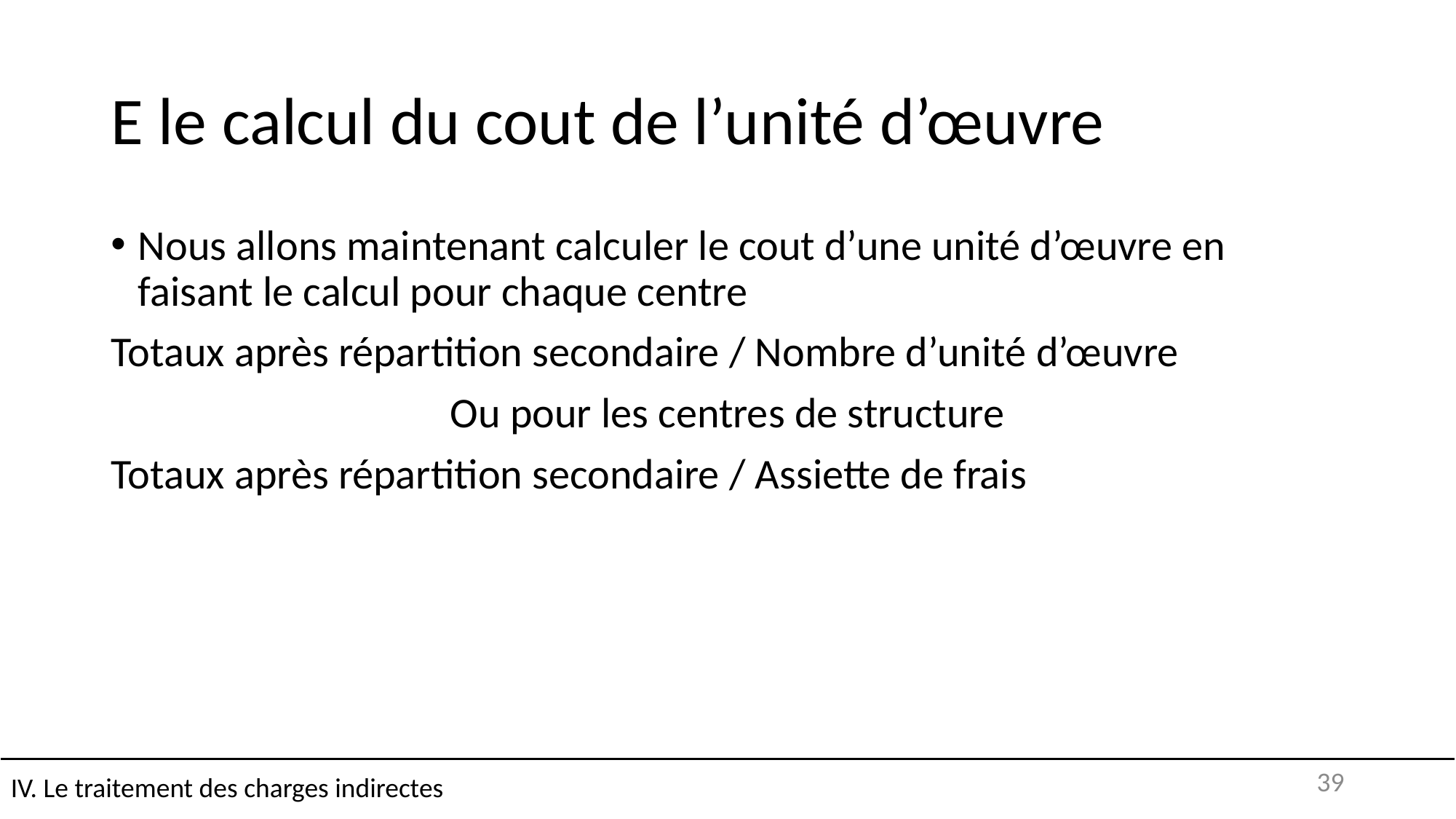

# E le calcul du cout de l’unité d’œuvre
Nous allons maintenant calculer le cout d’une unité d’œuvre en faisant le calcul pour chaque centre
Totaux après répartition secondaire / Nombre d’unité d’œuvre
Ou pour les centres de structure
Totaux après répartition secondaire / Assiette de frais

IV. Le traitement des charges indirectes
39